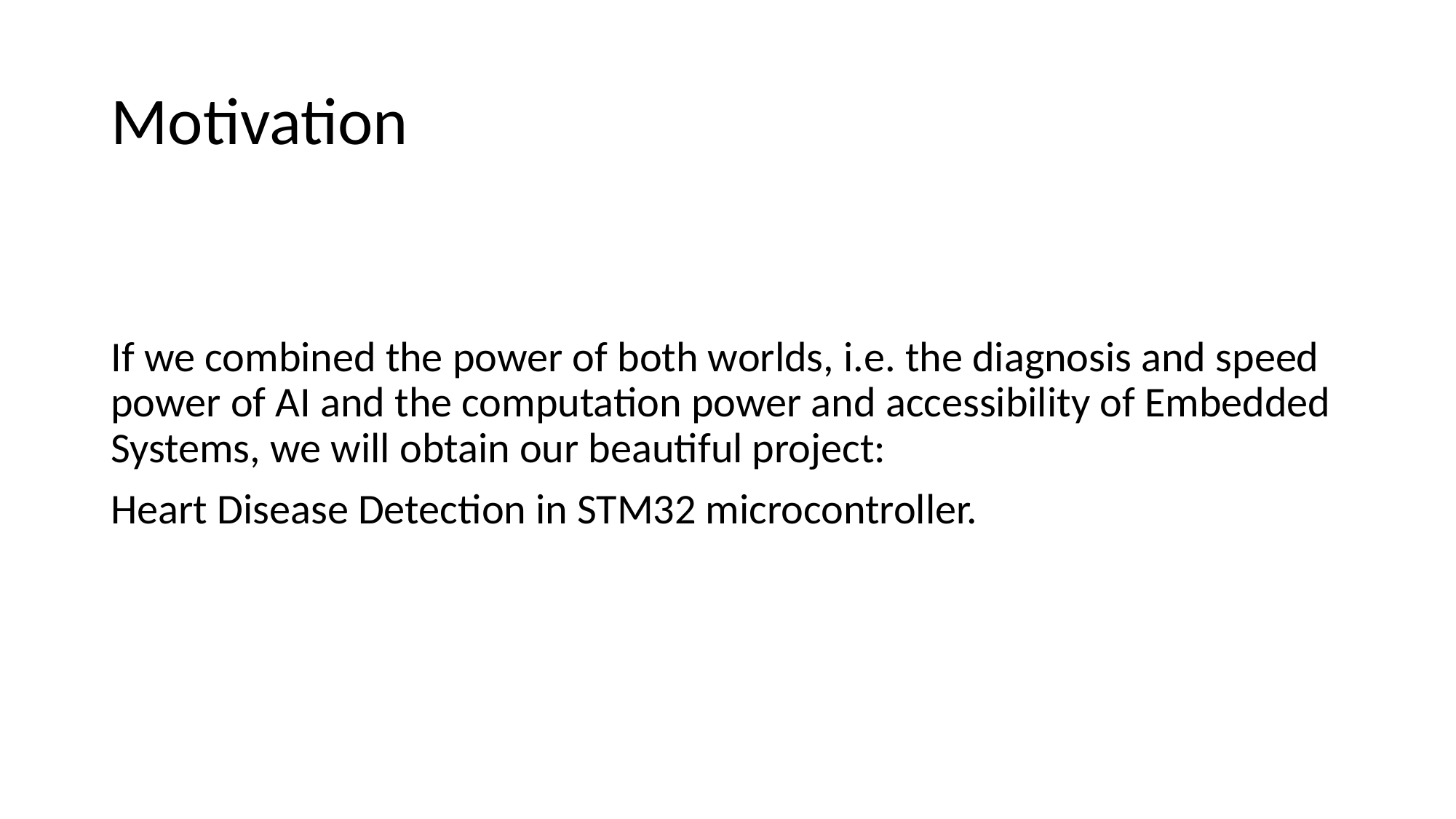

# Motivation
If we combined the power of both worlds, i.e. the diagnosis and speed power of AI and the computation power and accessibility of Embedded Systems, we will obtain our beautiful project:
Heart Disease Detection in STM32 microcontroller.